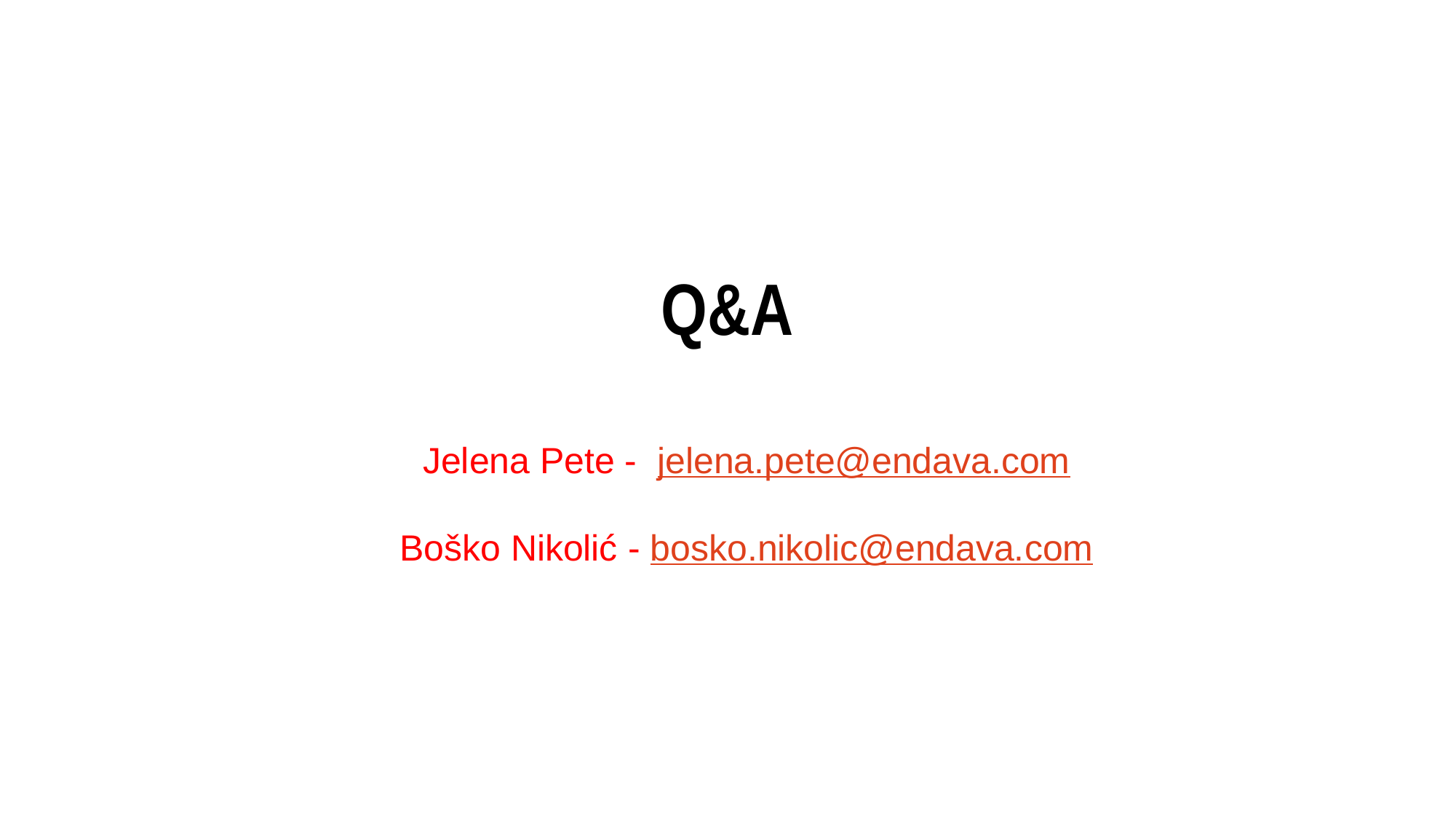

# Q&A
Jelena Pete -  jelena.pete@endava.com
Boško Nikolić - bosko.nikolic@endava.com